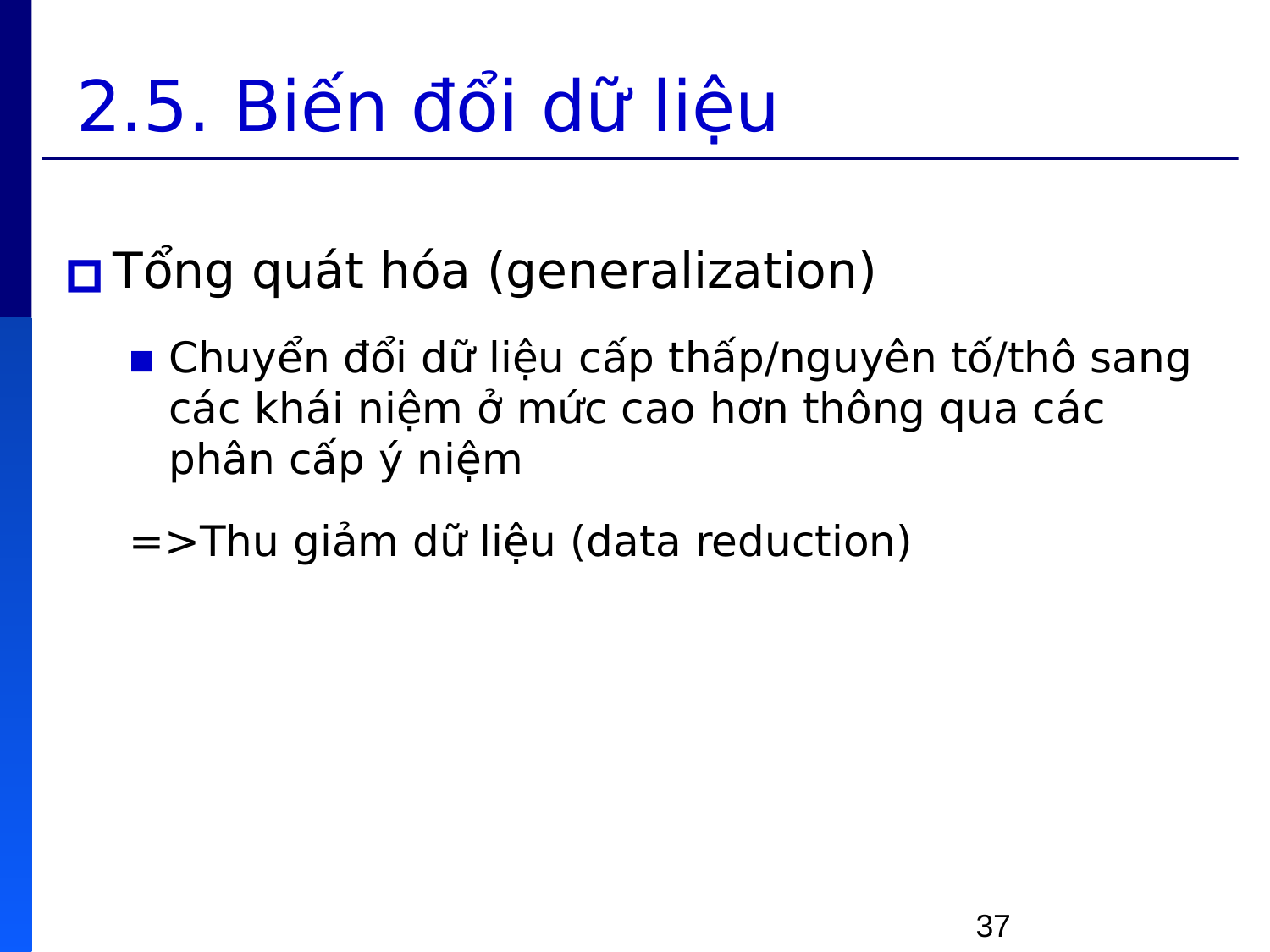

# 2.5. Biến đổi dữ liệu
Tổng quát hóa (generalization)
Chuyển đổi dữ liệu cấp thấp/nguyên tố/thô sang các khái niệm ở mức cao hơn thông qua các phân cấp ý niệm
=>Thu giảm dữ liệu (data reduction)
37